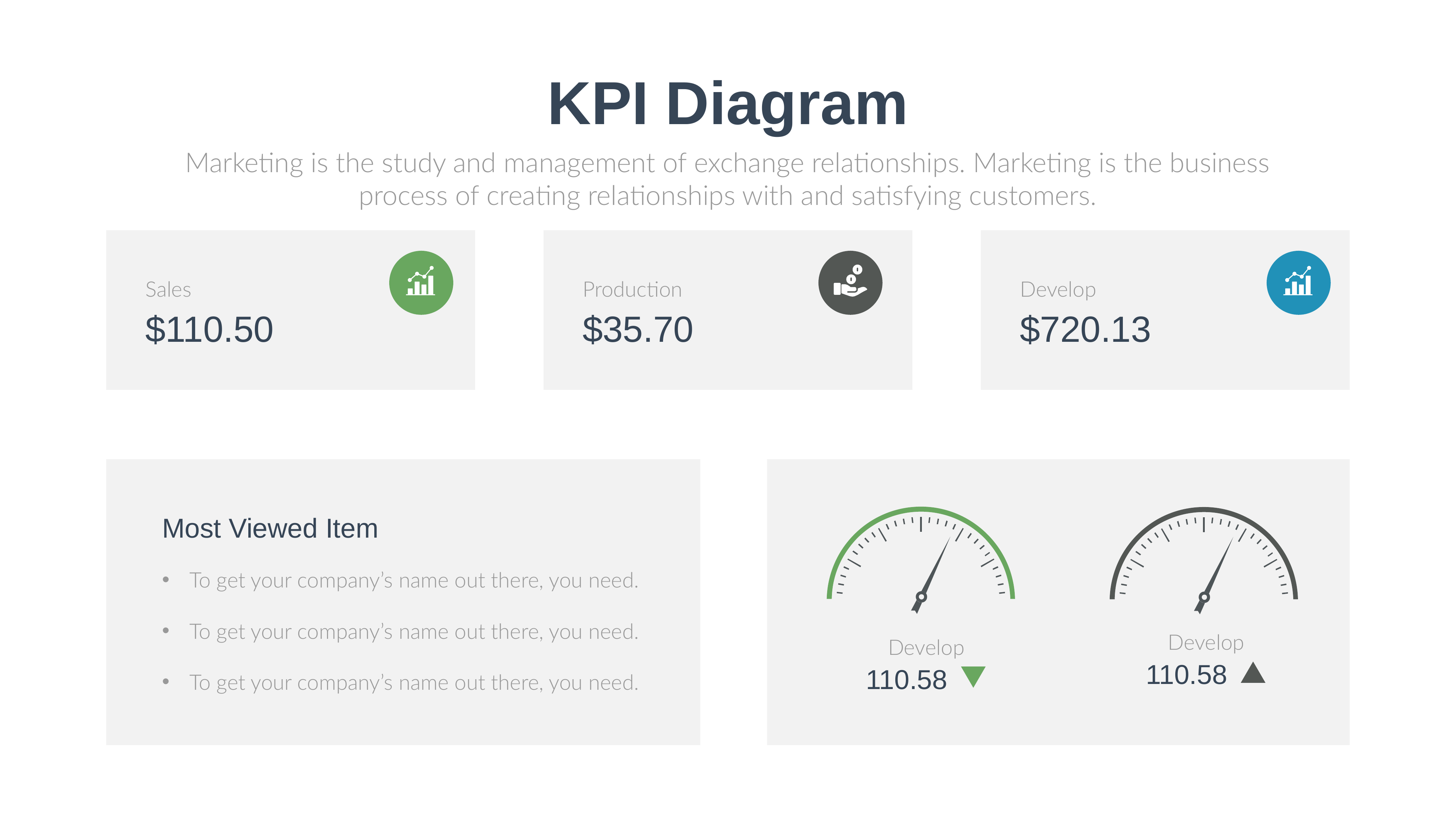

KPI Diagram
Marketing is the study and management of exchange relationships. Marketing is the business process of creating relationships with and satisfying customers.

Sales
$110.50
Production
$35.70
Develop
$720.13

Develop
110.58

Develop
110.58

Most Viewed Item
To get your company’s name out there, you need.

To get your company’s name out there, you need.

To get your company’s name out there, you need.